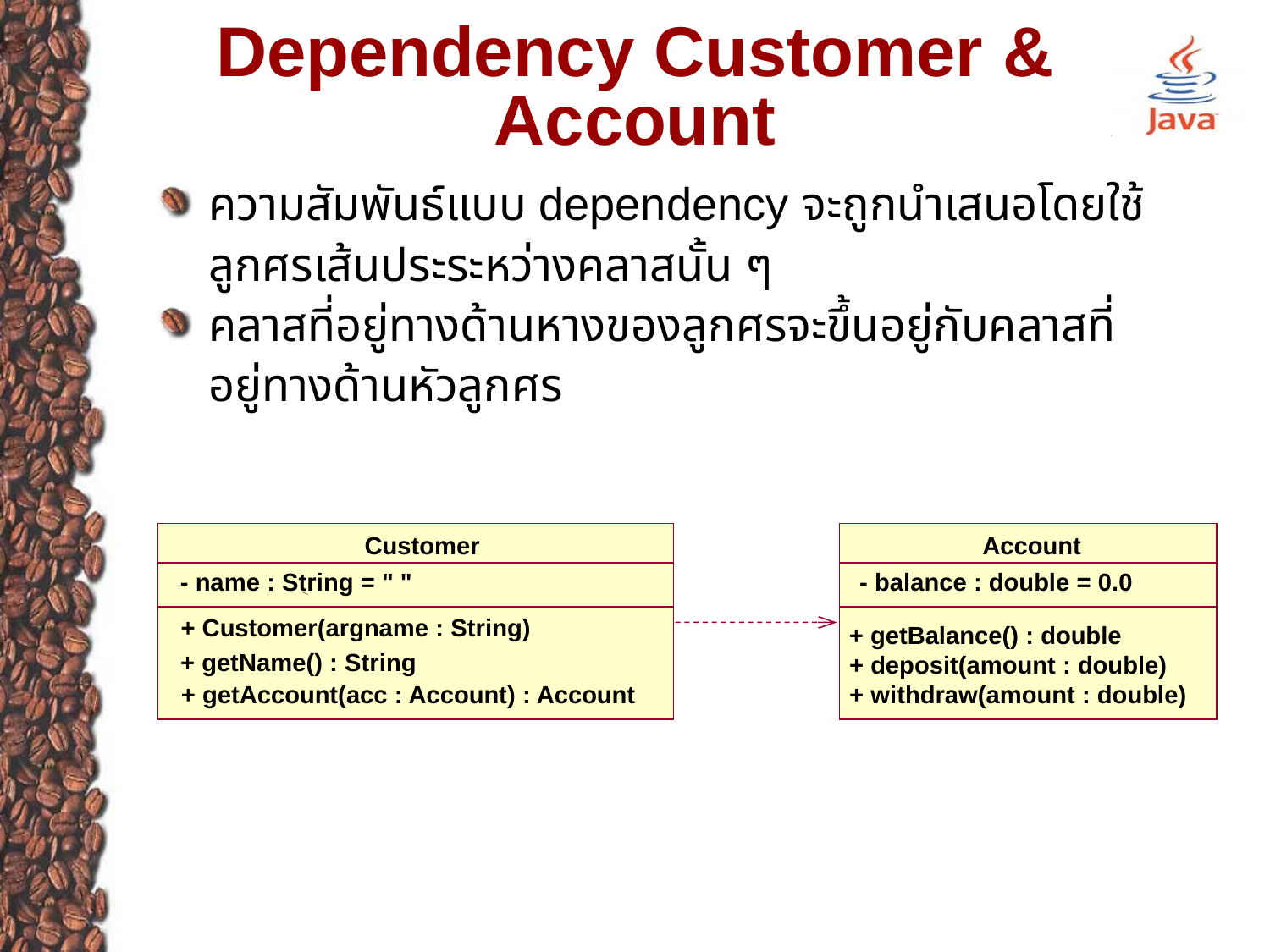

# Dependency Customer & Account
ความสัมพันธ์แบบ dependency จะถูกนำเสนอโดยใช้ลูกศรเส้นประระหว่างคลาสนั้น ๆ
คลาสที่อยู่ทางด้านหางของลูกศรจะขึ้นอยู่กับคลาสที่อยู่ทางด้านหัวลูกศร

Customer
Account

- name : String = " "
- balance : double = 0.0

+ Customer(argname : String)
+ getBalance() : double

+ getName() : String
+ deposit(amount : double)
+ getAccount(acc : Account) : Account
+ withdraw(amount : double)